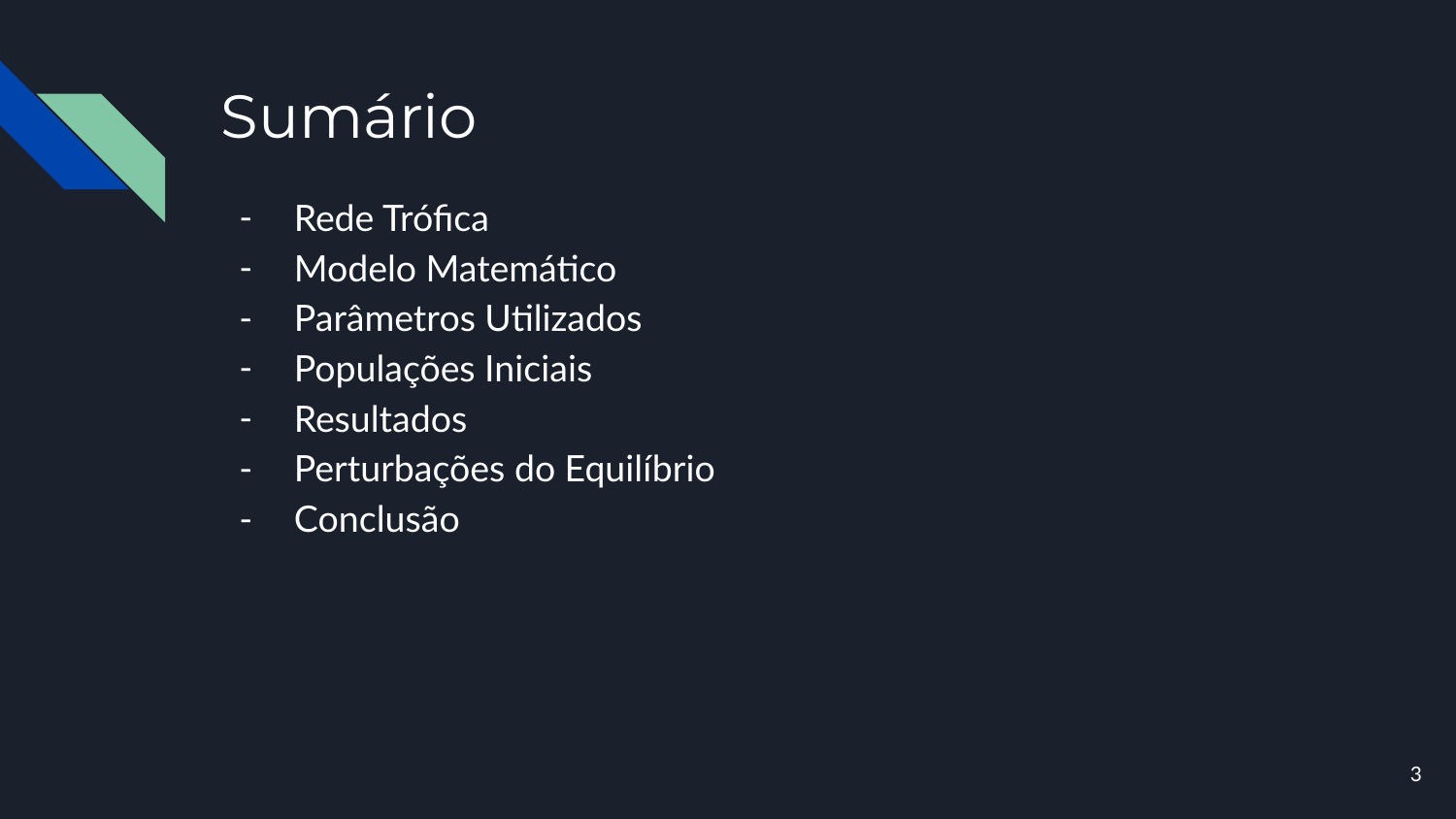

# Sumário
Rede Trófica
Modelo Matemático
Parâmetros Utilizados
Populações Iniciais
Resultados
Perturbações do Equilíbrio
Conclusão
3